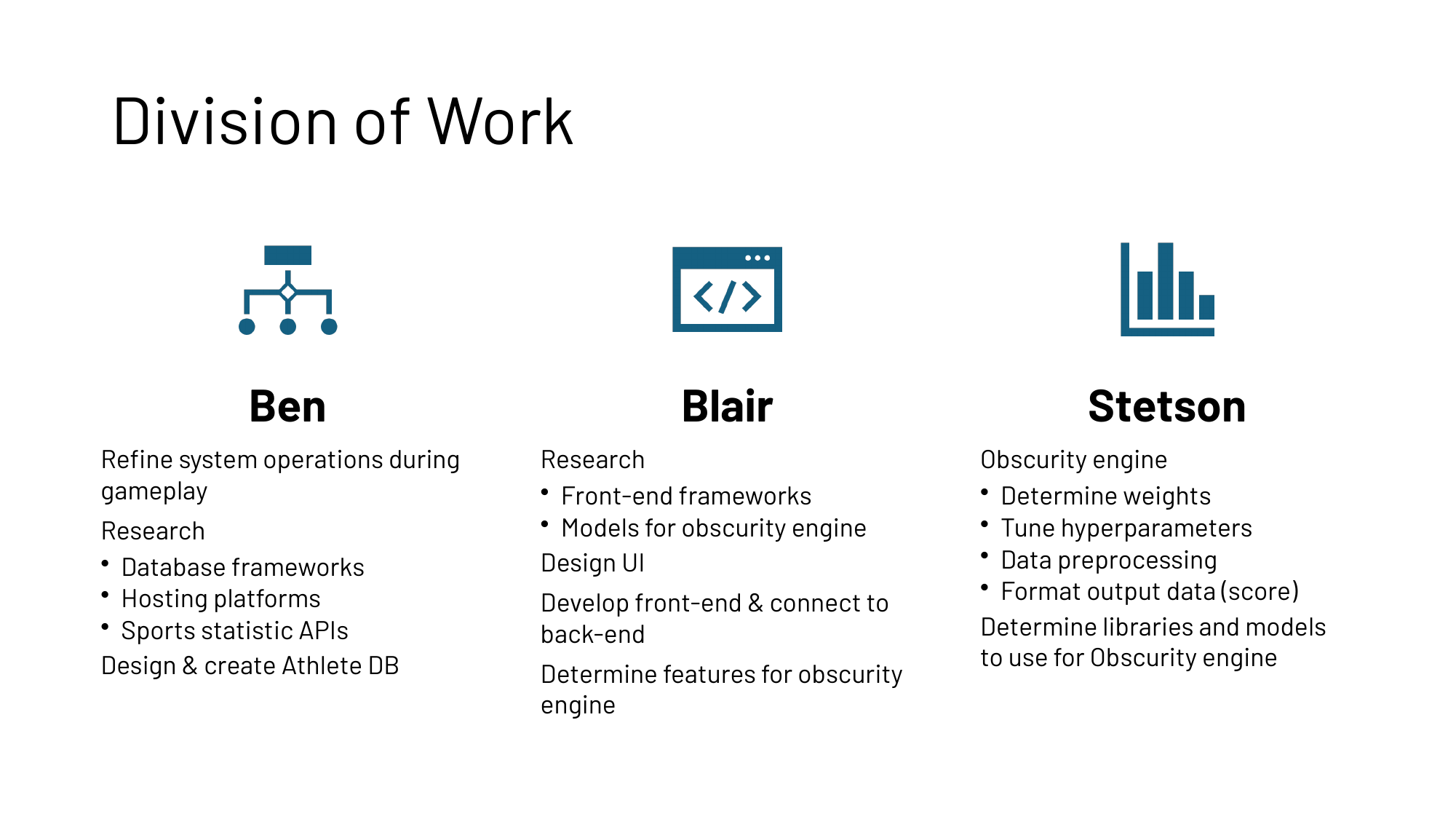

# Division of Work
Ben
Refine system operations during gameplay
Research
Database frameworks
Hosting platforms
Sports statistic APIs
Design & create Athlete DB
Blair
Research
Front-end frameworks
Models for obscurity engine
Design UI
Develop front-end & connect to back-end
Determine features for obscurity engine
Stetson
Obscurity engine
Determine weights
Tune hyperparameters
Data preprocessing
Format output data (score)
Determine libraries and models to use for Obscurity engine